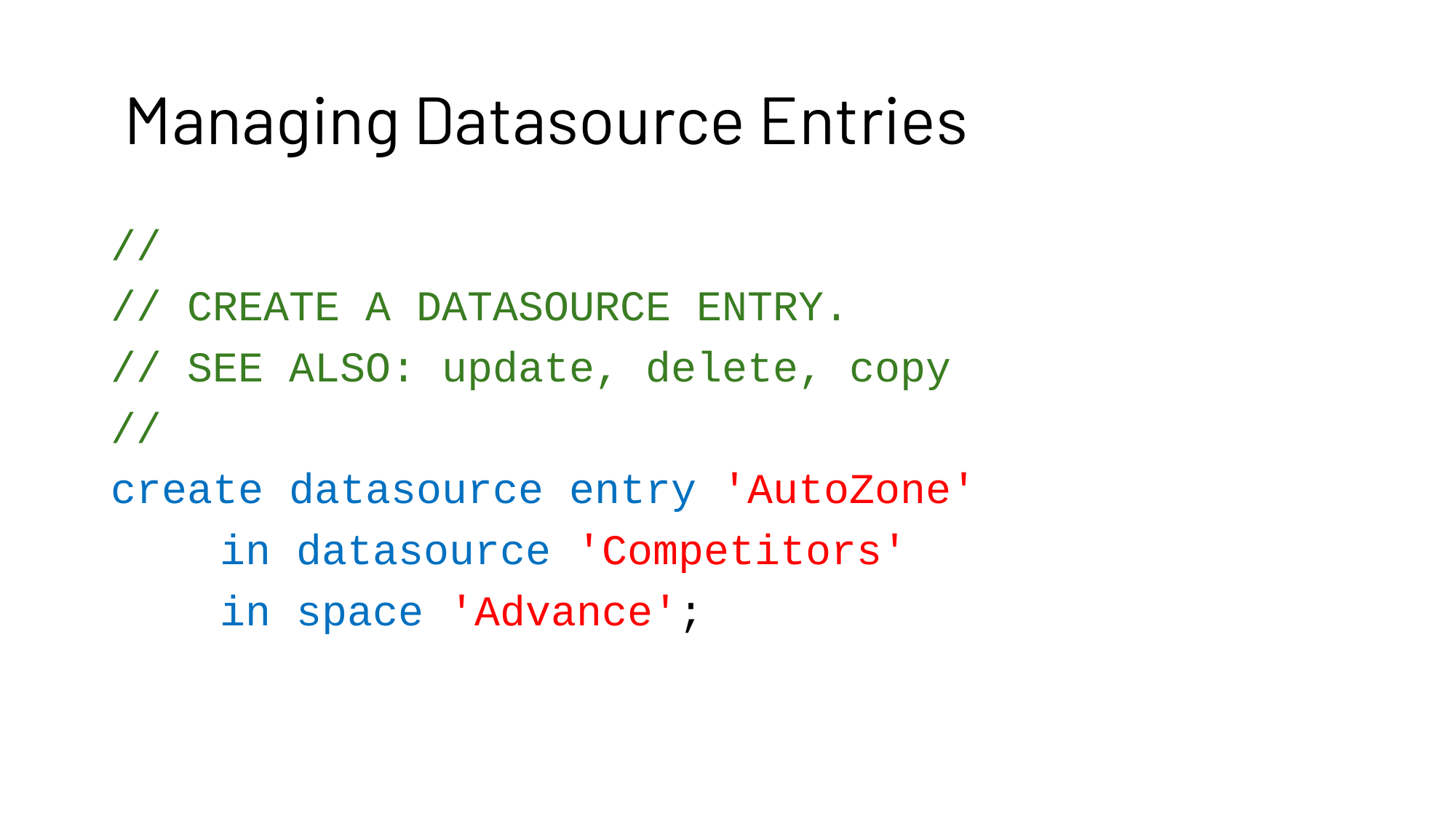

# Managing Datasource Entries
//
// CREATE A DATASOURCE ENTRY.
// SEE ALSO: update, delete, copy
//
create datasource entry 'AutoZone'
	in datasource 'Competitors'
	in space 'Advance';